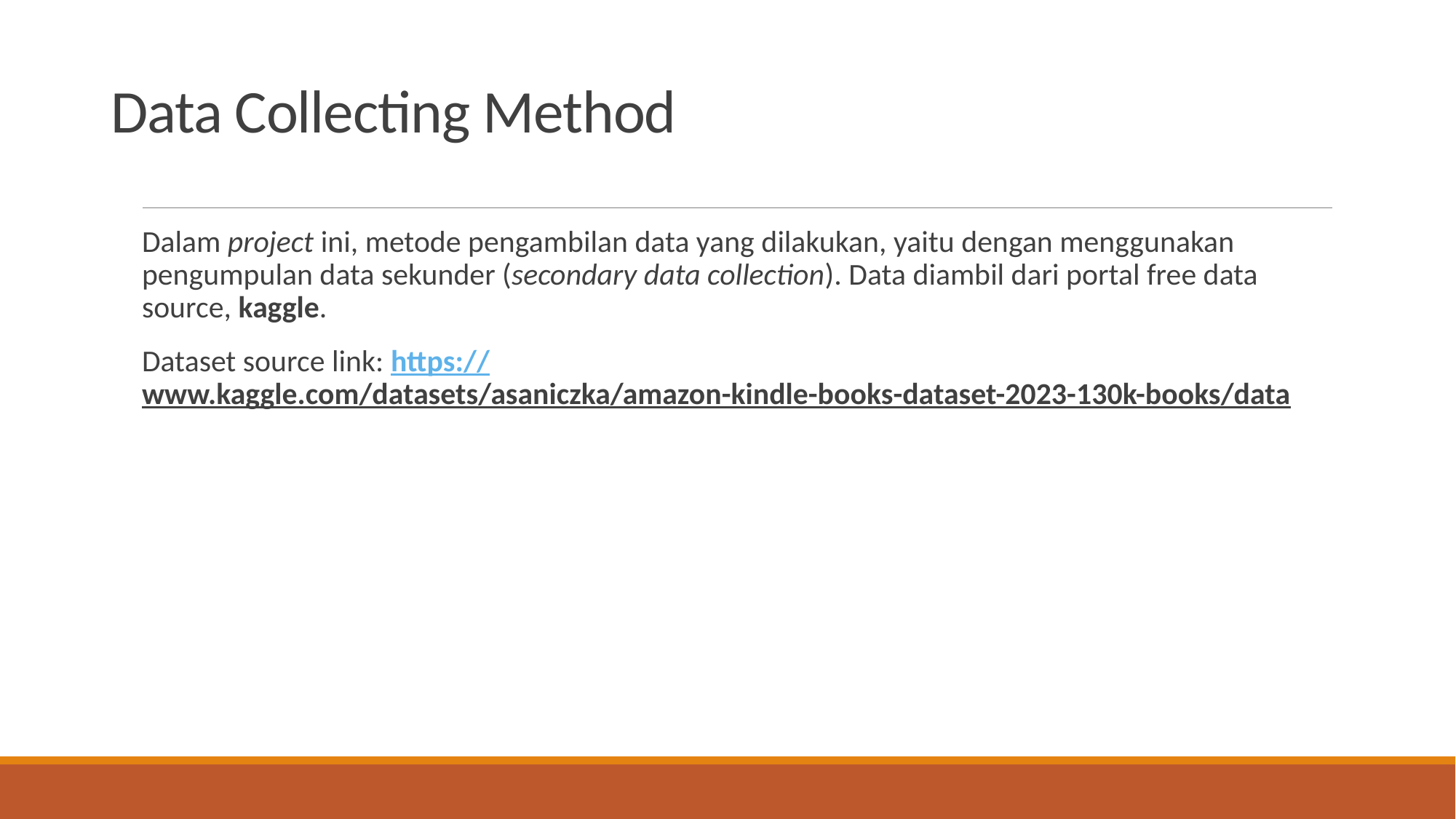

# Data Collecting Method
Dalam project ini, metode pengambilan data yang dilakukan, yaitu dengan menggunakan pengumpulan data sekunder (secondary data collection). Data diambil dari portal free data source, kaggle.
Dataset source link: https://www.kaggle.com/datasets/asaniczka/amazon-kindle-books-dataset-2023-130k-books/data